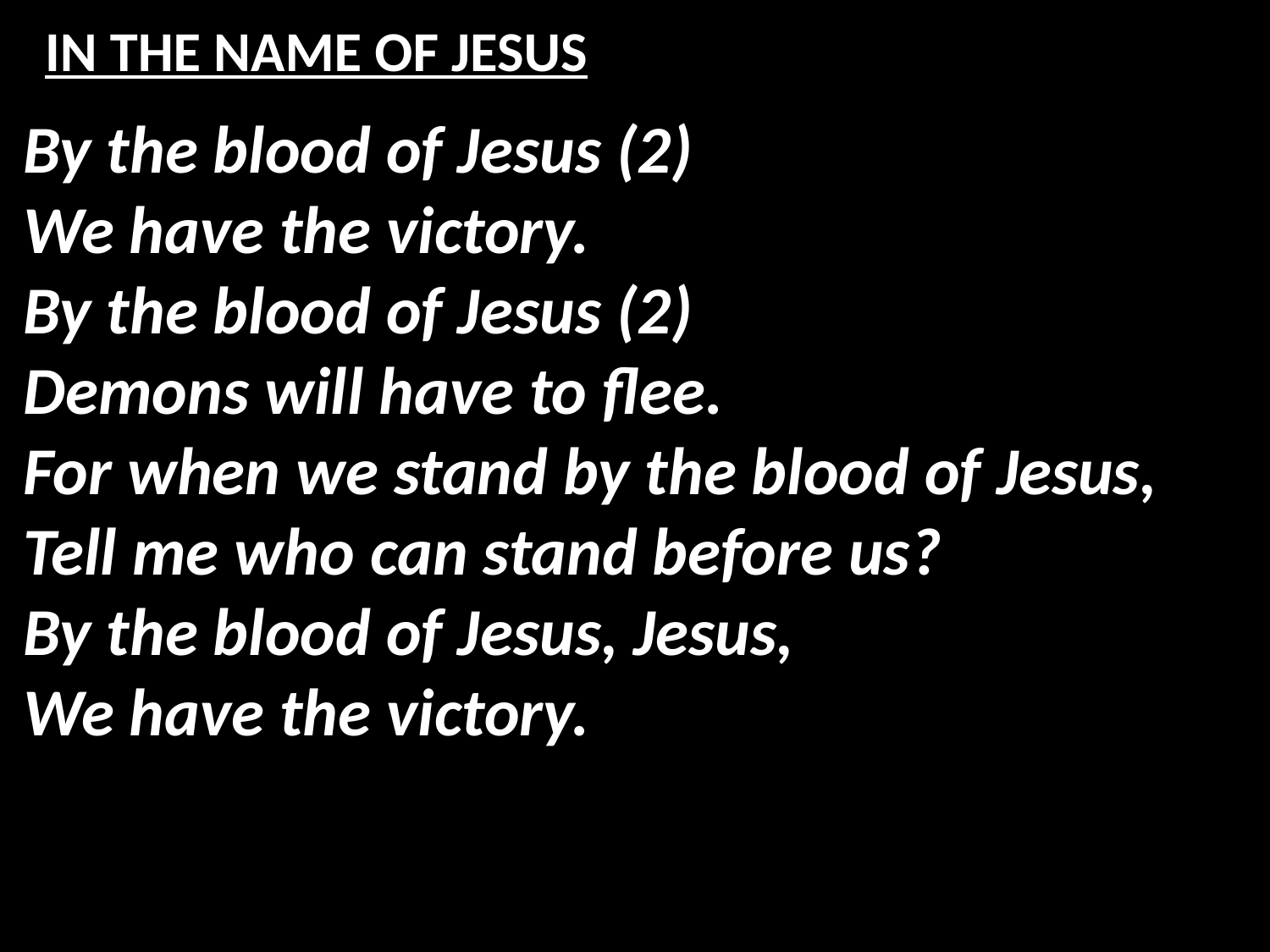

# IN THE NAME OF JESUS
By the blood of Jesus (2)
We have the victory.
By the blood of Jesus (2)
Demons will have to flee.
For when we stand by the blood of Jesus,
Tell me who can stand before us?
By the blood of Jesus, Jesus,
We have the victory.